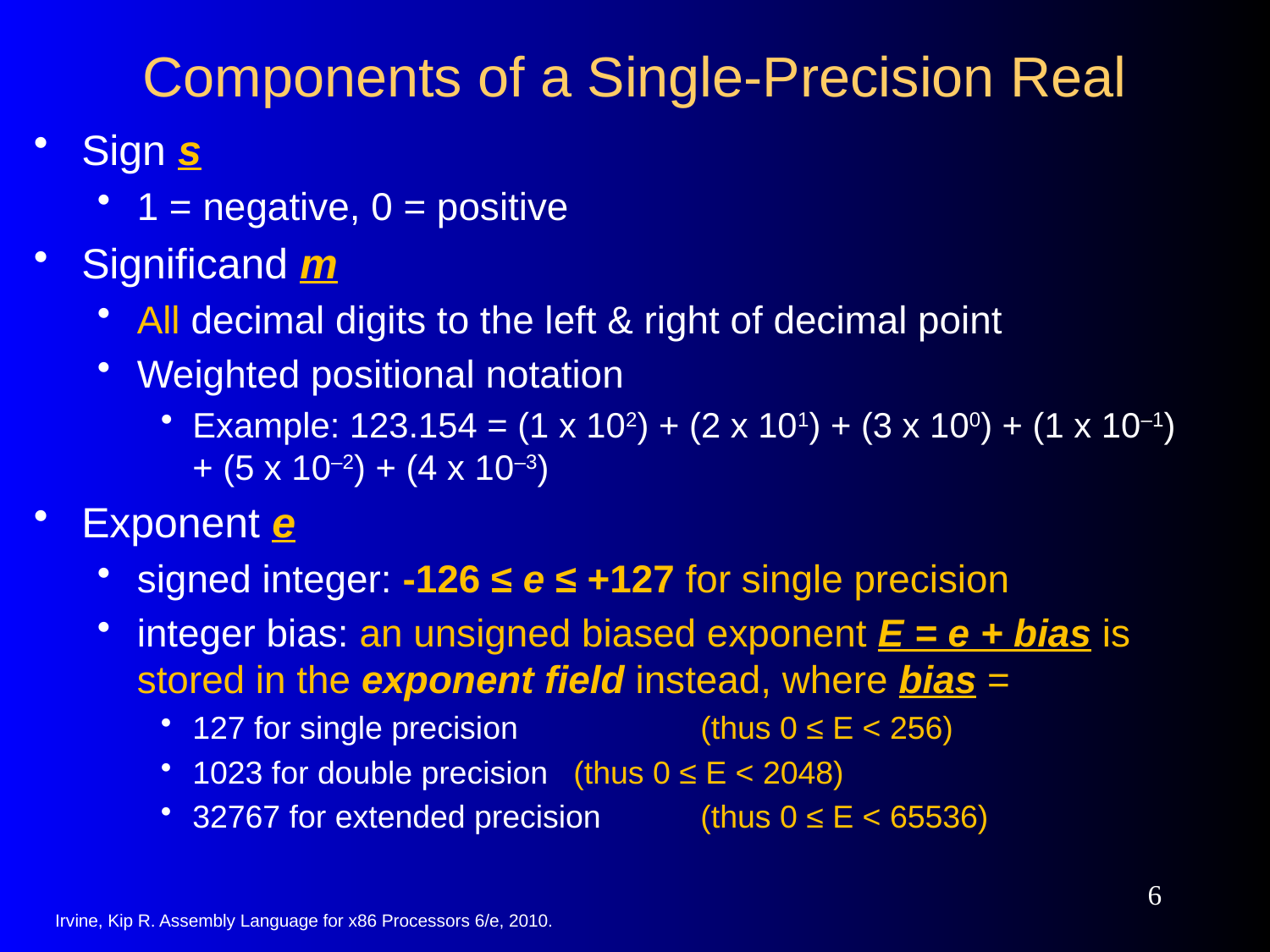

# Components of a Single-Precision Real
Sign s
1 = negative, 0 = positive
Significand m
All decimal digits to the left & right of decimal point
Weighted positional notation
Example: 123.154 = (1 x 102) + (2 x 101) + (3 x 100) + (1 x 10–1)
+ (5 x 10–2) + (4 x 10–3)
Exponent e
signed integer: -126 ≤ e ≤ +127 for single precision
integer bias: an unsigned biased exponent E = e + bias is stored in the exponent field instead, where bias =
127 for single precision 		(thus 0 ≤ E < 256)
1023 for double precision	(thus 0 ≤ E < 2048)
32767 for extended precision	(thus 0 ≤ E < 65536)

6
Irvine, Kip R. Assembly Language for x86 Processors 6/e, 2010.